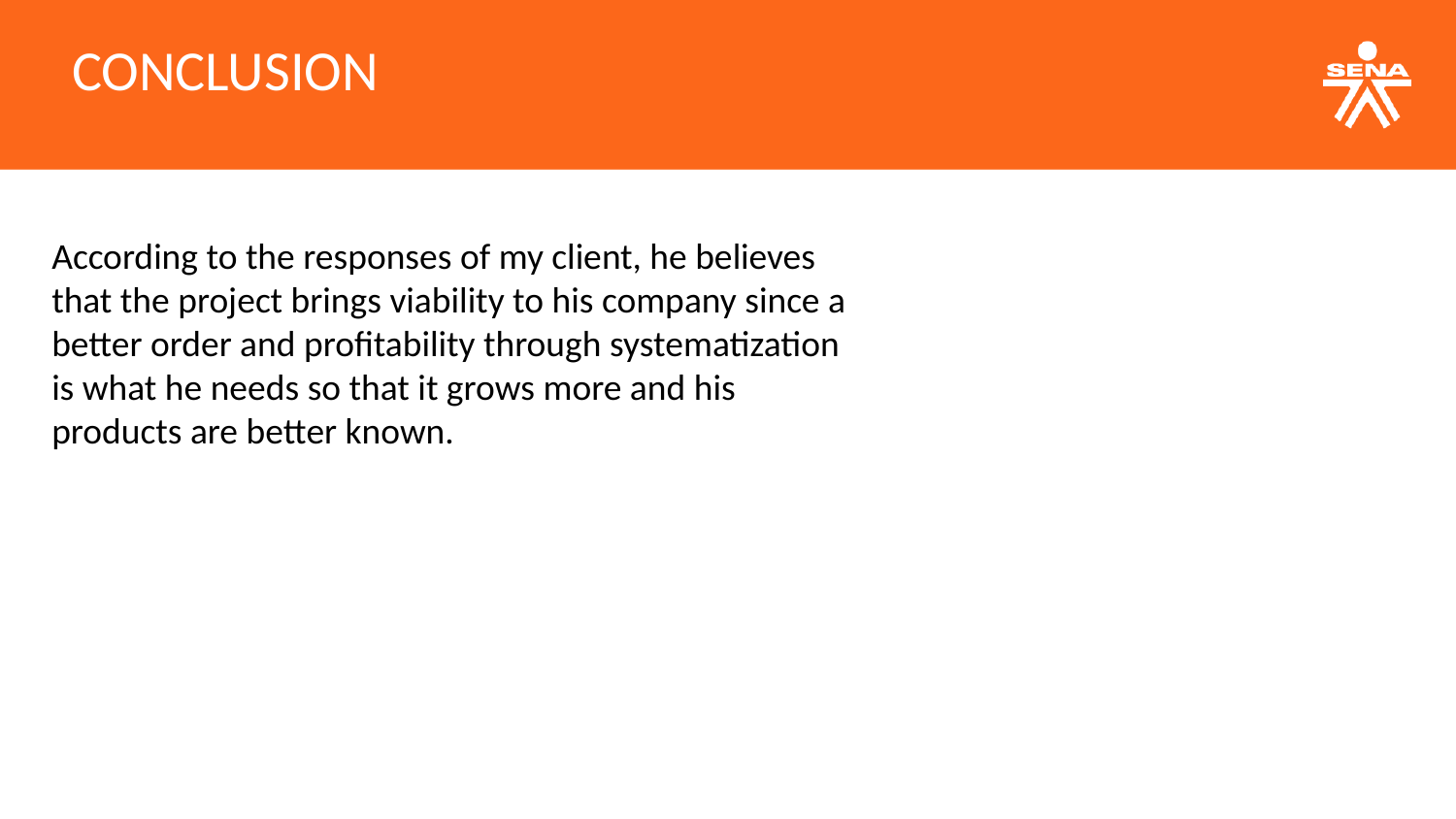

CONCLUSION
According to the responses of my client, he believes that the project brings viability to his company since a better order and profitability through systematization is what he needs so that it grows more and his products are better known.